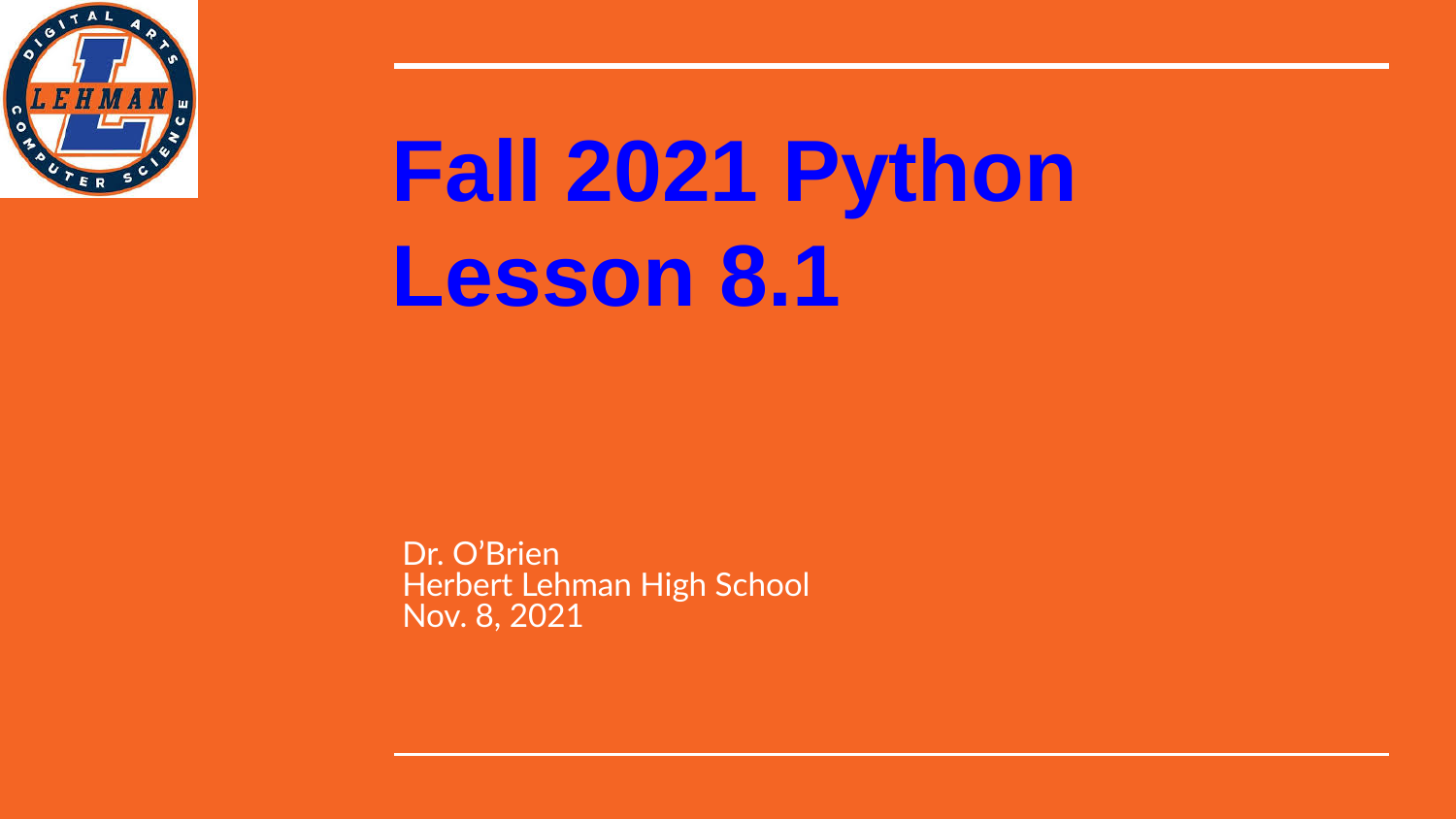

# Fall 2021 Python
Lesson 8.1
Dr. O’Brien
Herbert Lehman High School
Nov. 8, 2021